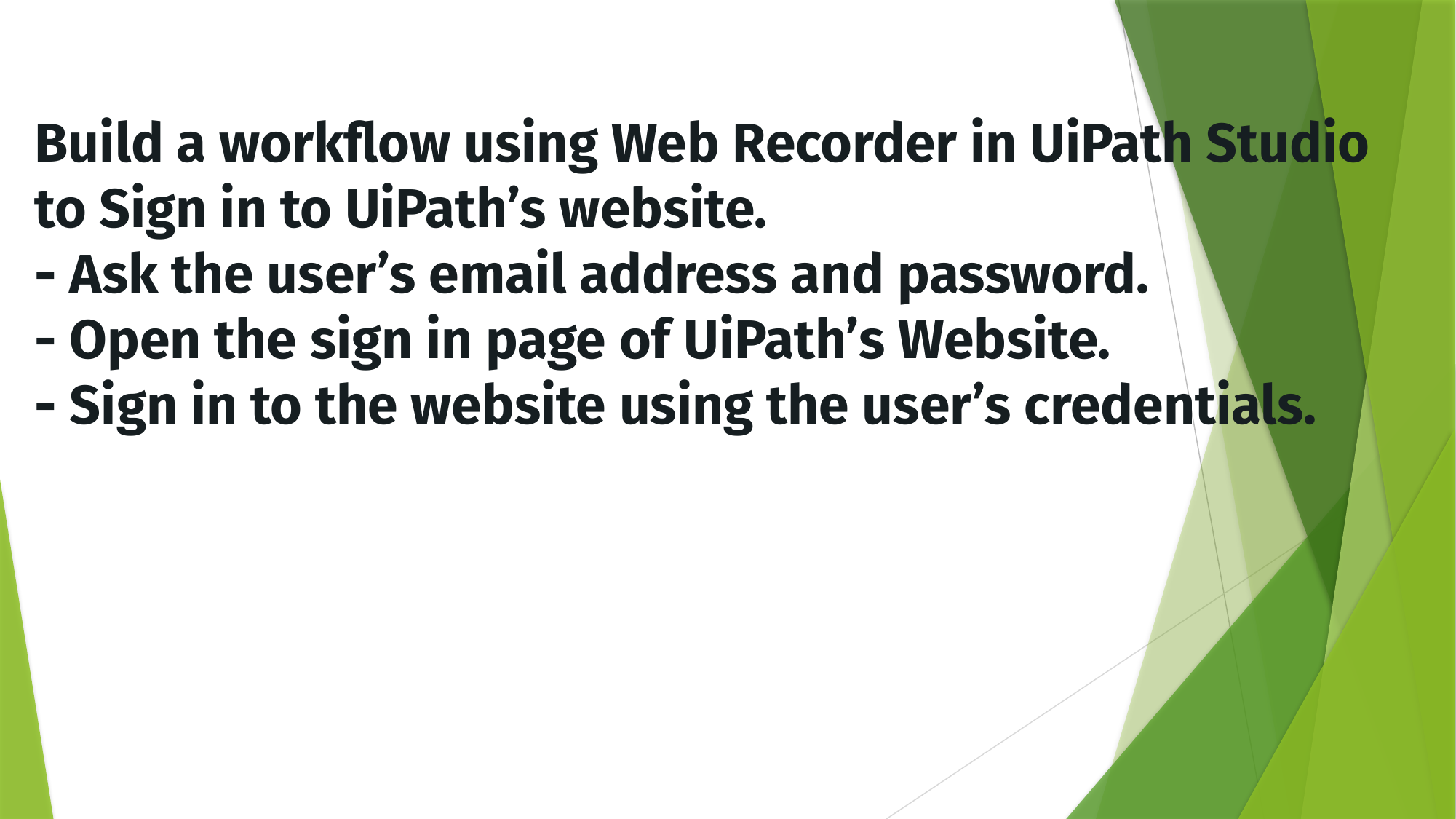

# Build a workflow using Web Recorder in UiPath Studio to Sign in to UiPath’s website. - Ask the user’s email address and password. - Open the sign in page of UiPath’s Website. - Sign in to the website using the user’s credentials.